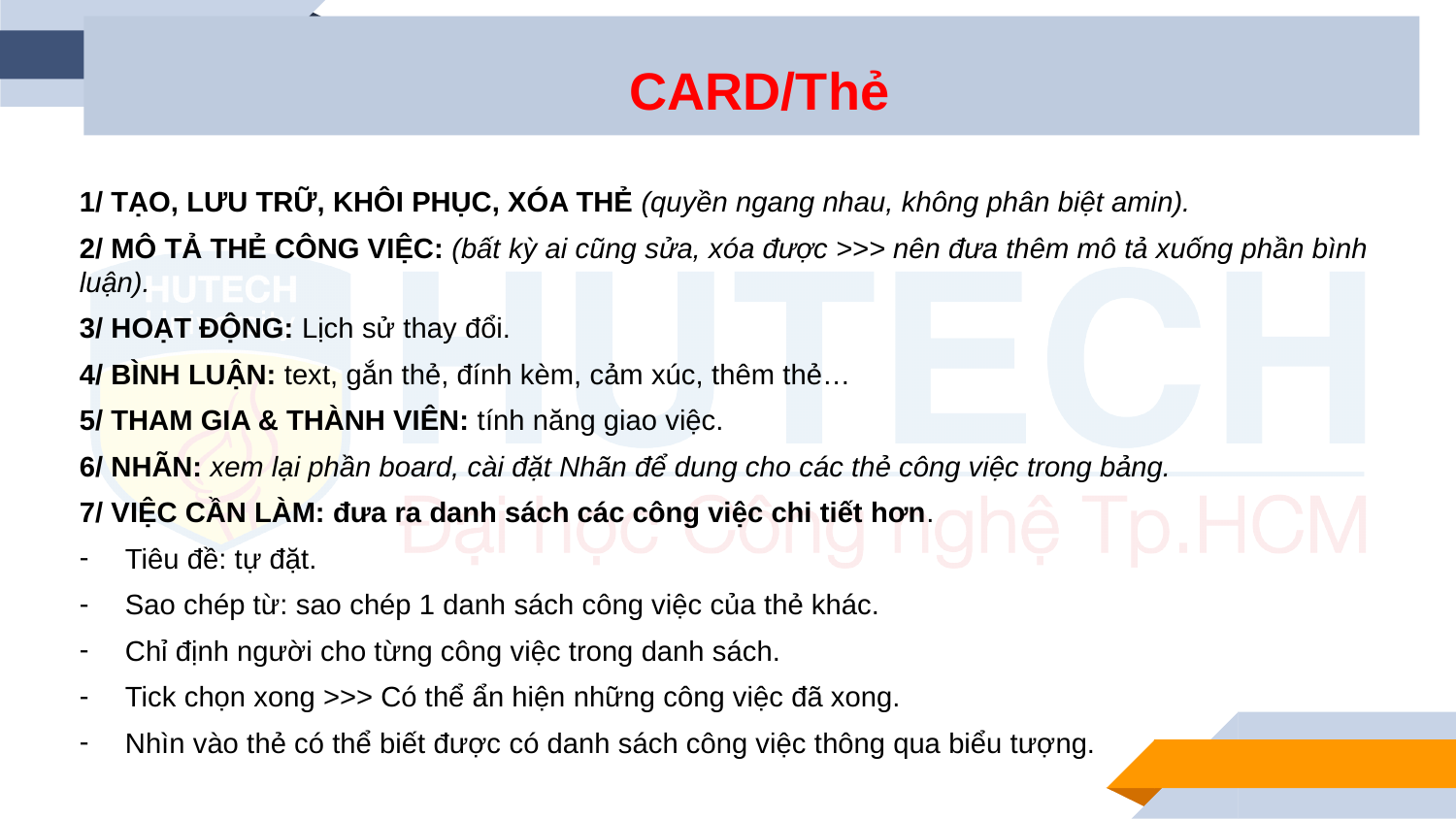

CARD/Thẻ
1/ TẠO, LƯU TRỮ, KHÔI PHỤC, XÓA THẺ (quyền ngang nhau, không phân biệt amin).
2/ MÔ TẢ THẺ CÔNG VIỆC: (bất kỳ ai cũng sửa, xóa được >>> nên đưa thêm mô tả xuống phần bình luận).
3/ HOẠT ĐỘNG: Lịch sử thay đổi.
4/ BÌNH LUẬN: text, gắn thẻ, đính kèm, cảm xúc, thêm thẻ…
5/ THAM GIA & THÀNH VIÊN: tính năng giao việc.
6/ NHÃN: xem lại phần board, cài đặt Nhãn để dung cho các thẻ công việc trong bảng.
7/ VIỆC CẦN LÀM: đưa ra danh sách các công việc chi tiết hơn.
Tiêu đề: tự đặt.
Sao chép từ: sao chép 1 danh sách công việc của thẻ khác.
Chỉ định người cho từng công việc trong danh sách.
Tick chọn xong >>> Có thể ẩn hiện những công việc đã xong.
Nhìn vào thẻ có thể biết được có danh sách công việc thông qua biểu tượng.
28